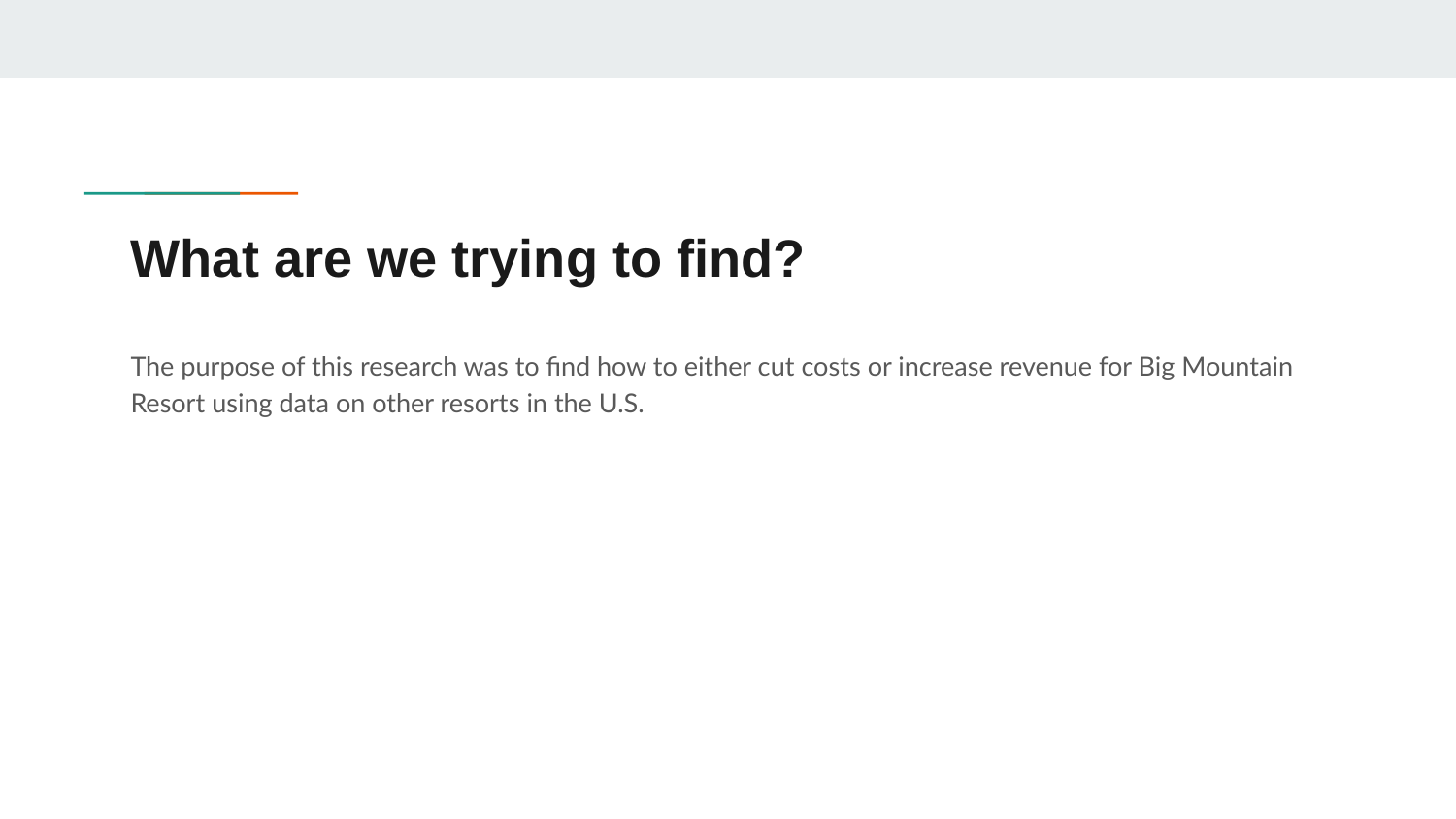

# What are we trying to find?
The purpose of this research was to find how to either cut costs or increase revenue for Big Mountain Resort using data on other resorts in the U.S.